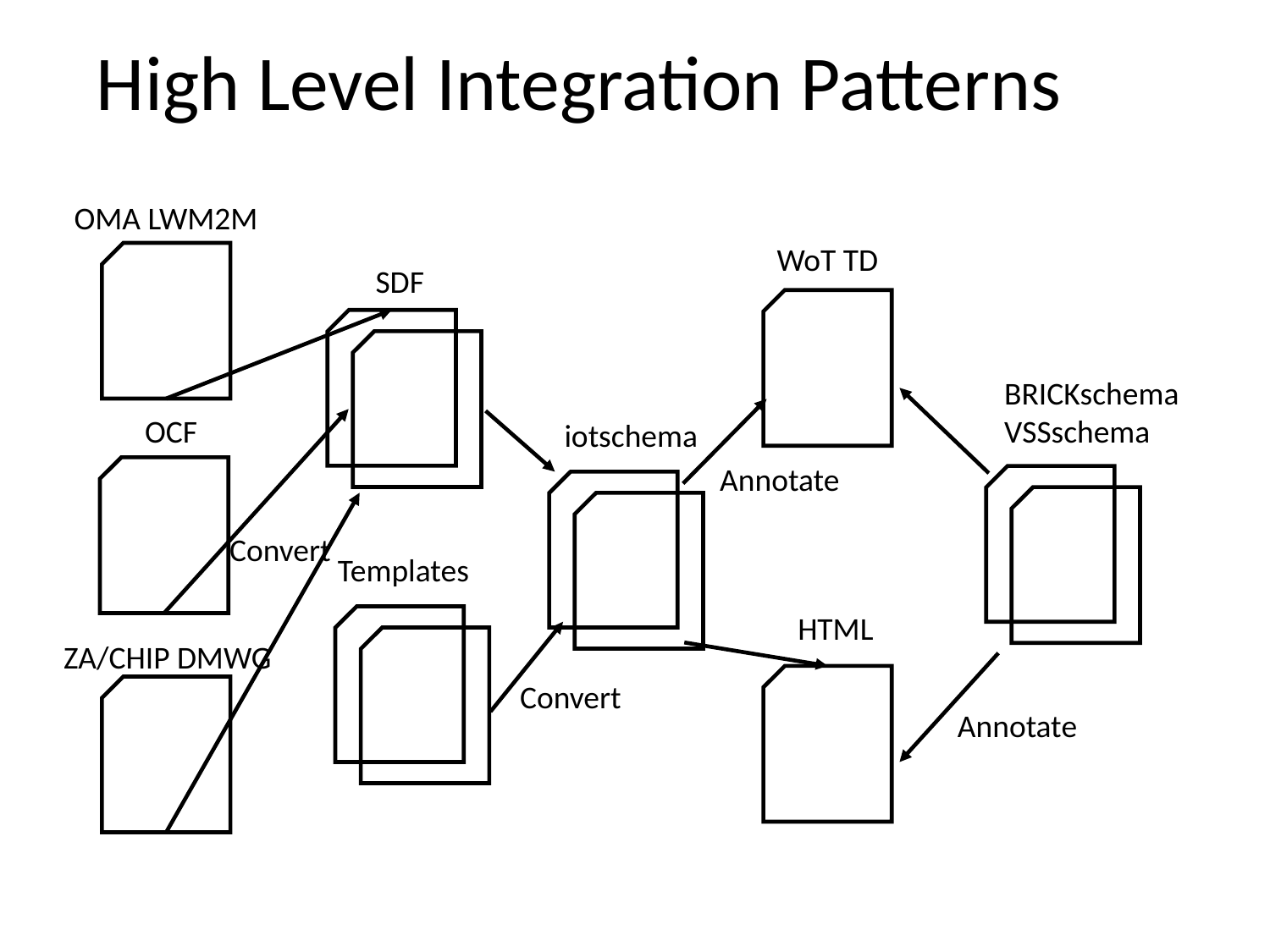

# High Level Integration Patterns

OMA LWM2M
WoT TD

SDF

BRICKschema
VSSschema
OCF
iotschema
Annotate

Convert
Templates
HTML

ZA/CHIP DMWG

Convert

Annotate